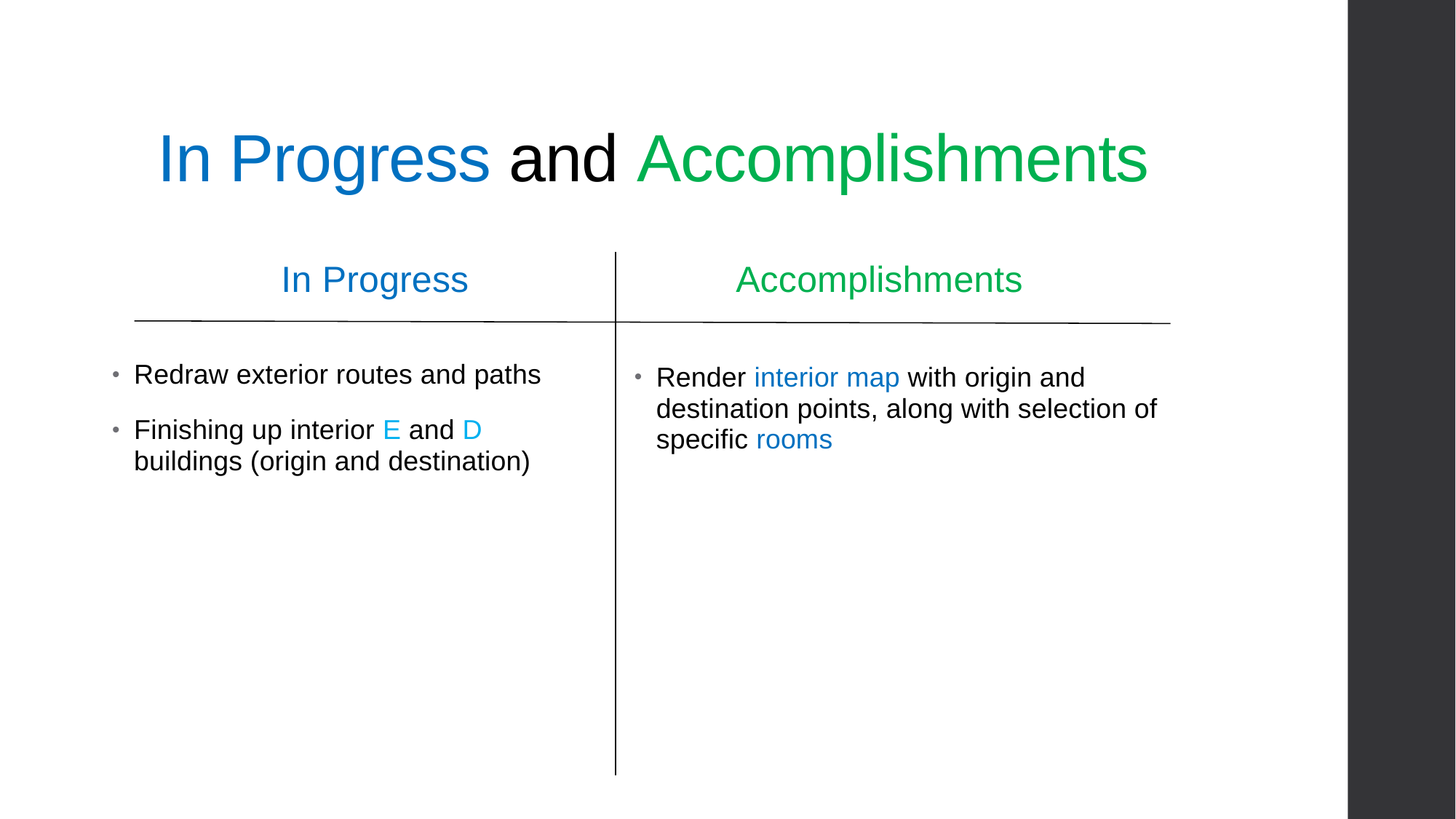

# In Progress and Accomplishments
In Progress
Accomplishments
Redraw exterior routes and paths
Finishing up interior E and D buildings (origin and destination)
Render interior map with origin and destination points, along with selection of specific rooms